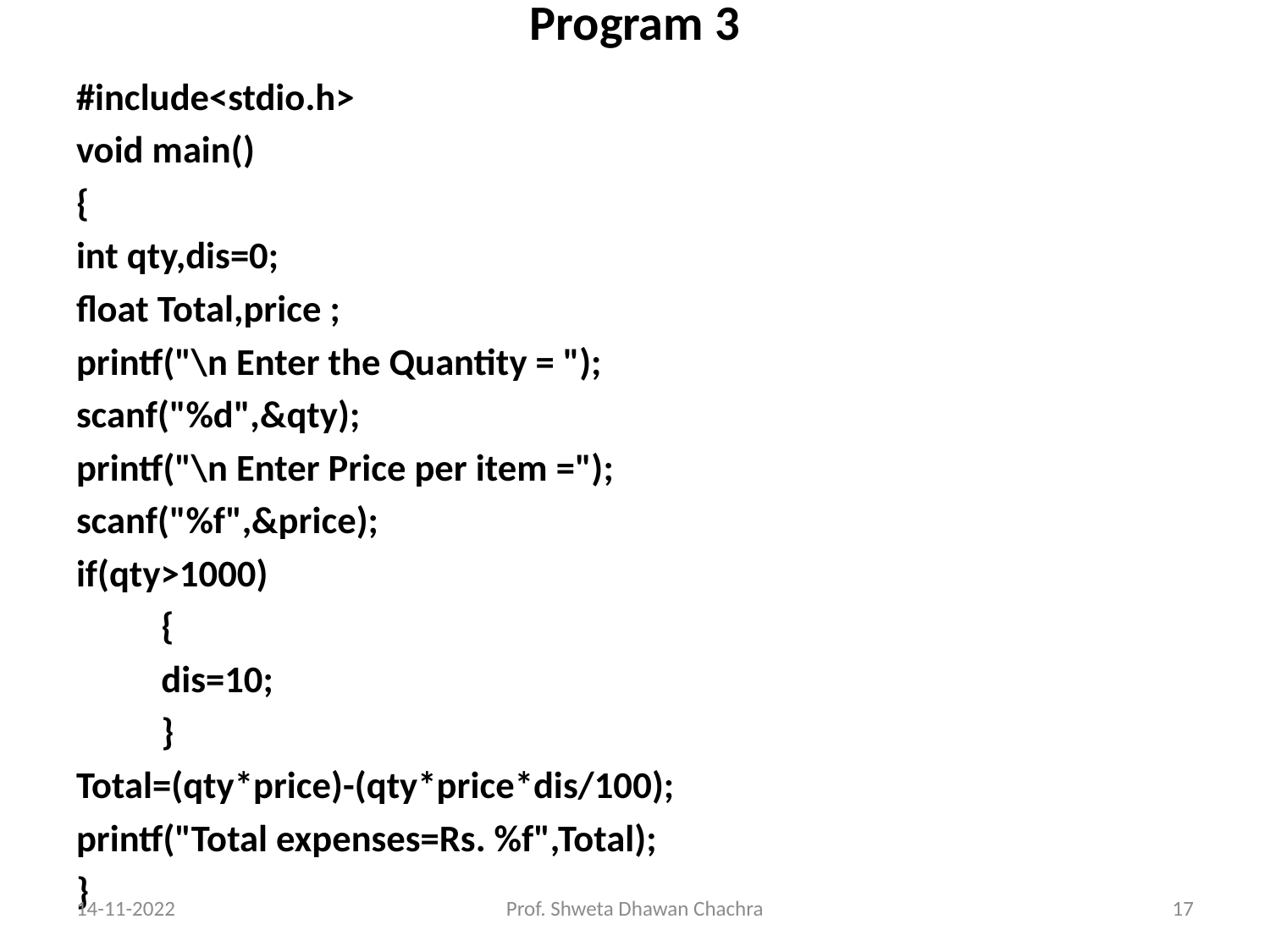

# Program 3
#include<stdio.h>
void main()
{
int qty,dis=0;
float Total,price ;
printf("\n Enter the Quantity = ");
scanf("%d",&qty);
printf("\n Enter Price per item =");
scanf("%f",&price);
if(qty>1000)
	{
	dis=10;
	}
Total=(qty*price)-(qty*price*dis/100);
printf("Total expenses=Rs. %f",Total);
}
14-11-2022
Prof. Shweta Dhawan Chachra
17